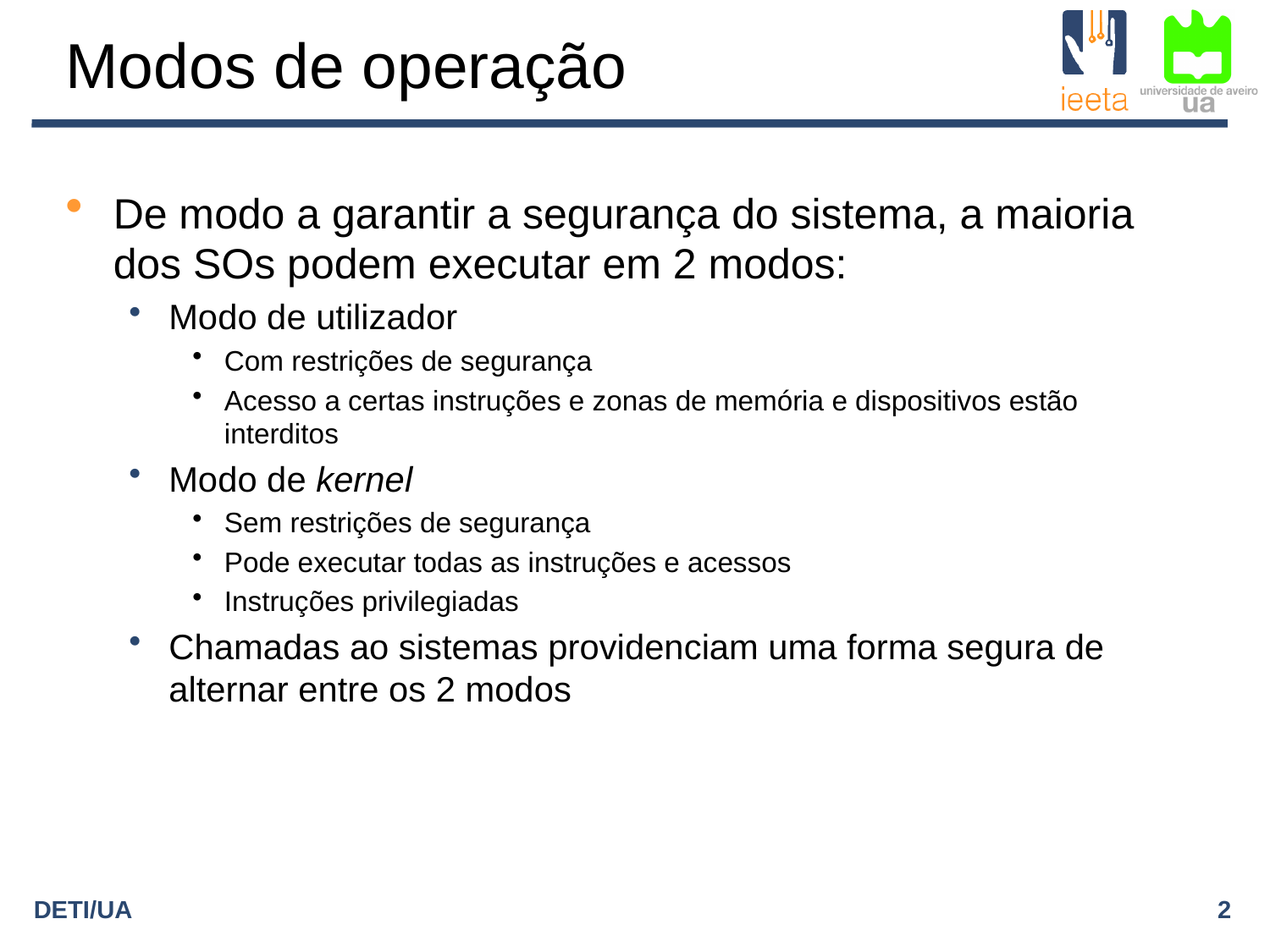

# Modos de operação
De modo a garantir a segurança do sistema, a maioria dos SOs podem executar em 2 modos:
Modo de utilizador
Com restrições de segurança
Acesso a certas instruções e zonas de memória e dispositivos estão interditos
Modo de kernel
Sem restrições de segurança
Pode executar todas as instruções e acessos
Instruções privilegiadas
Chamadas ao sistemas providenciam uma forma segura de alternar entre os 2 modos